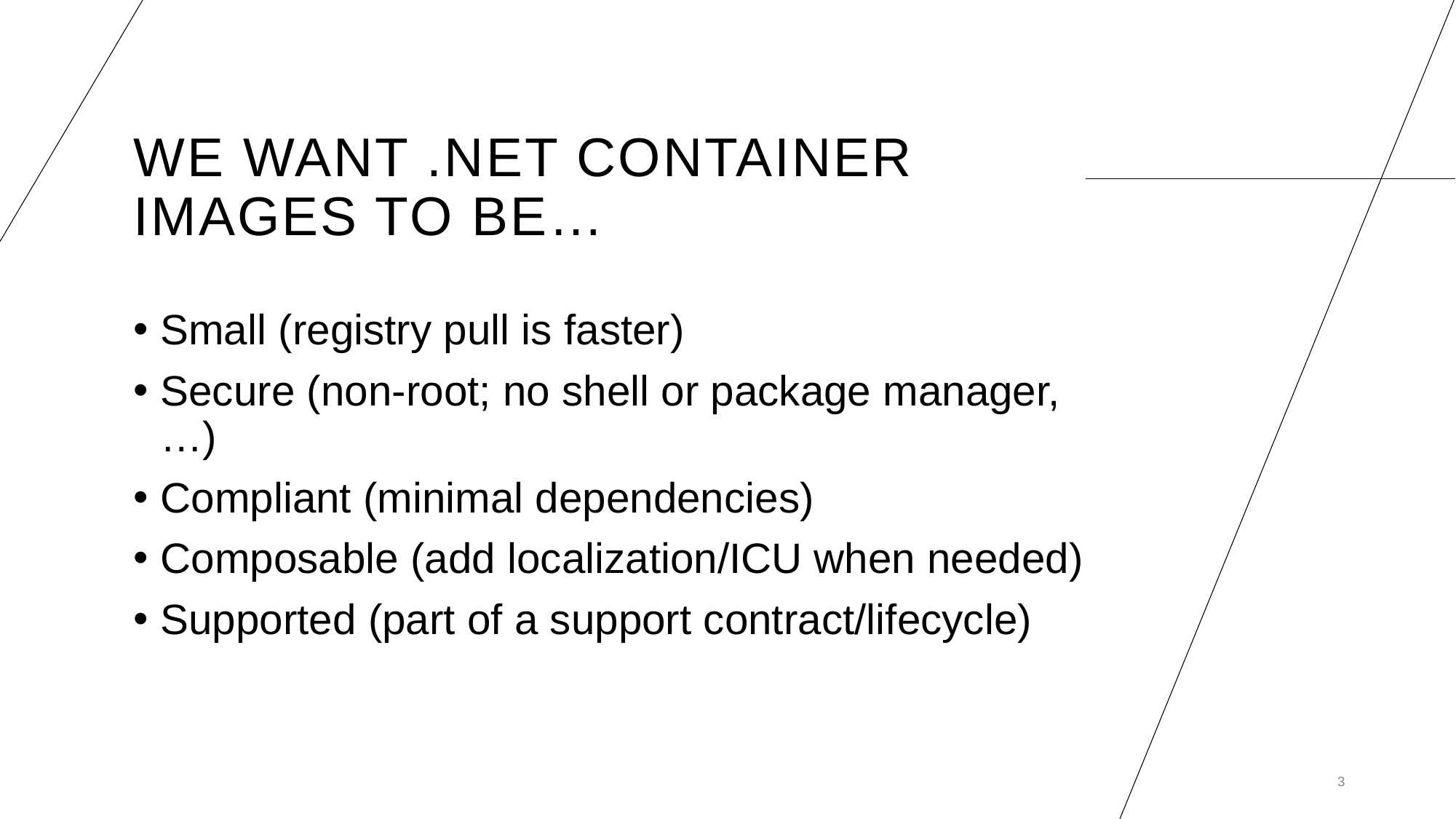

We want .NET Container Images to be…
Small (registry pull is faster)
Secure (non-root; no shell or package manager, …)
Compliant (minimal dependencies)
Composable (add localization/ICU when needed)
Supported (part of a support contract/lifecycle)
3